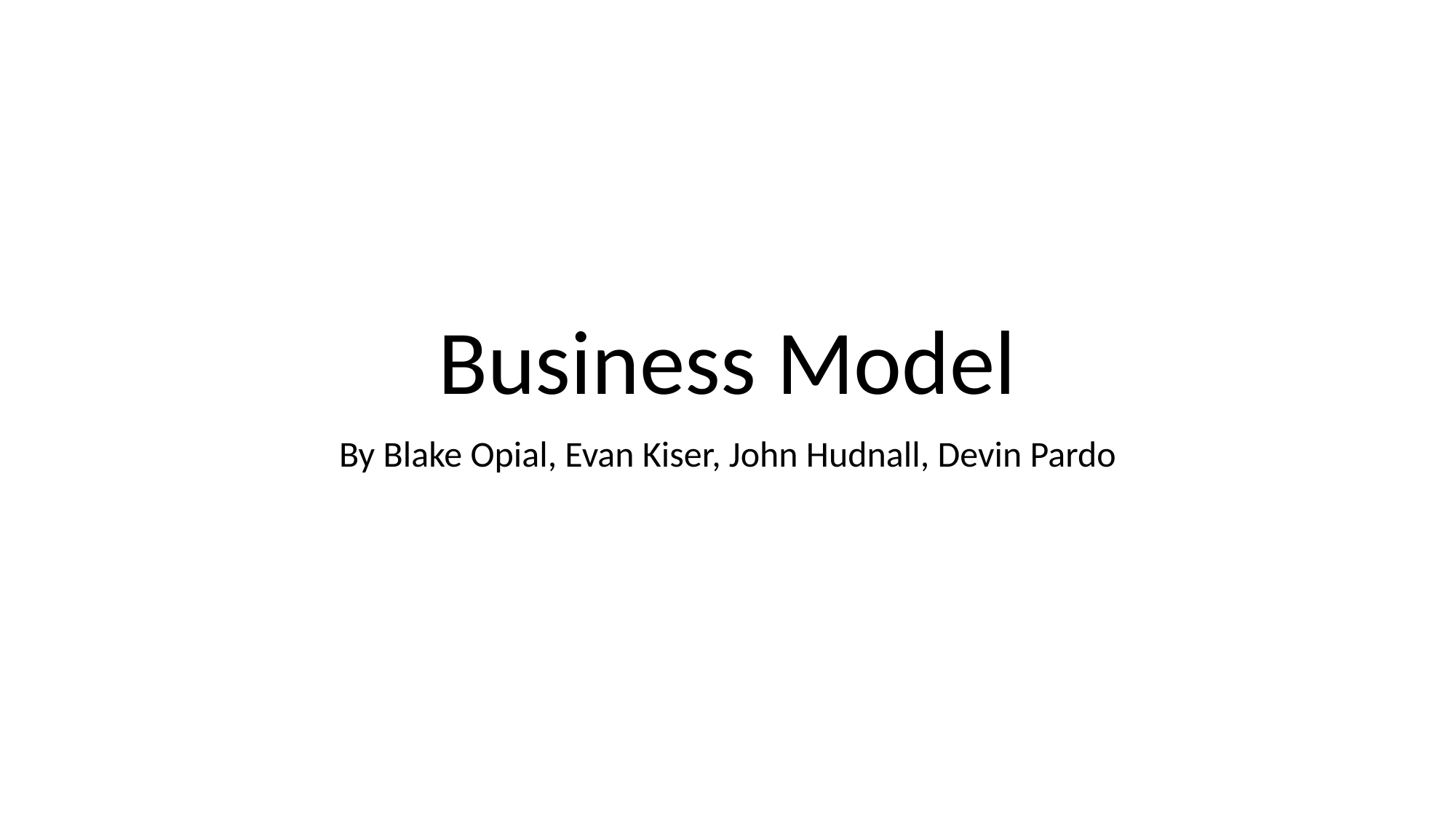

# Business Model
By Blake Opial, Evan Kiser, John Hudnall, Devin Pardo